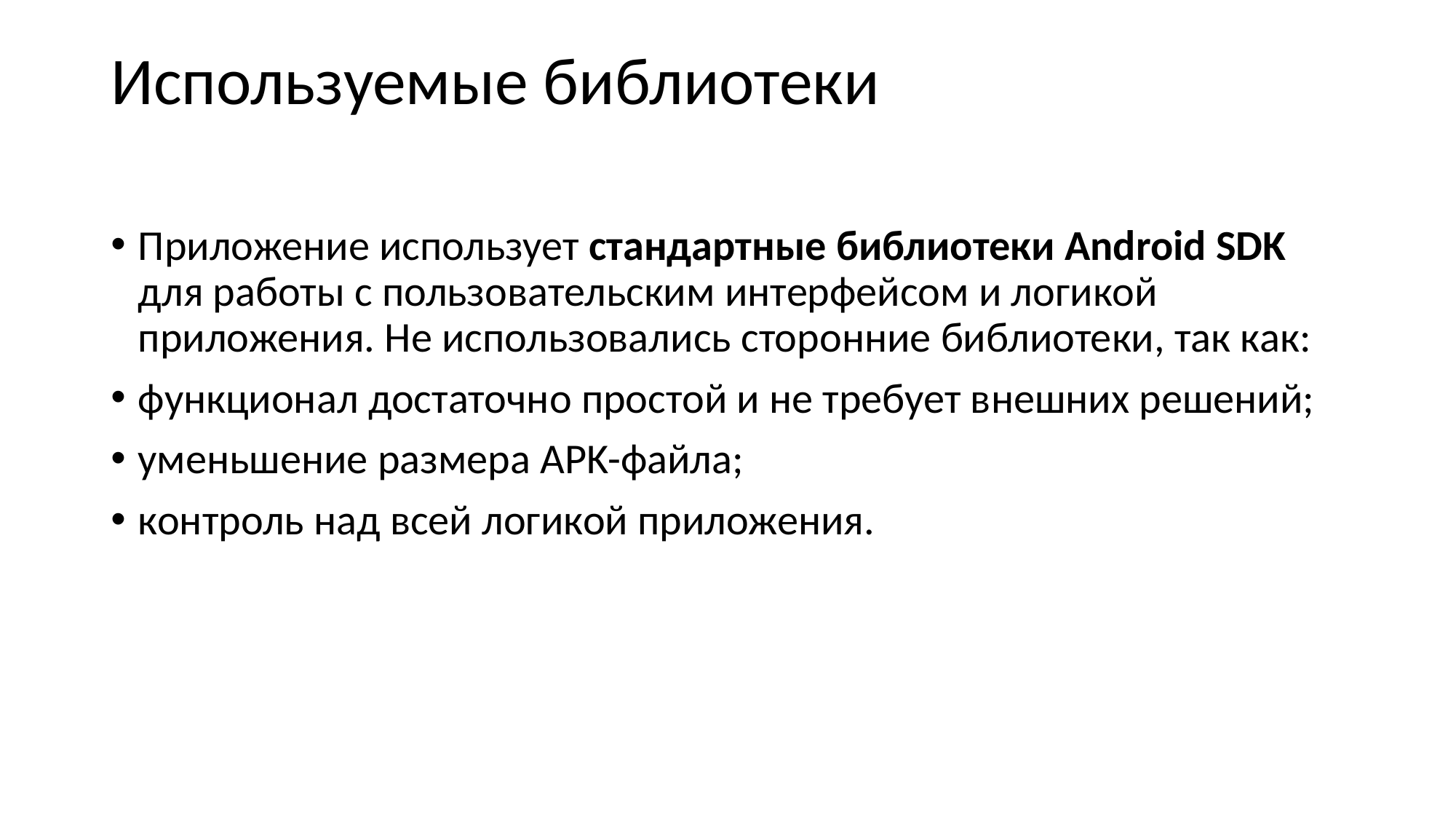

# Используемые библиотеки
Приложение использует стандартные библиотеки Android SDK для работы с пользовательским интерфейсом и логикой приложения. Не использовались сторонние библиотеки, так как:
функционал достаточно простой и не требует внешних решений;
уменьшение размера APK-файла;
контроль над всей логикой приложения.